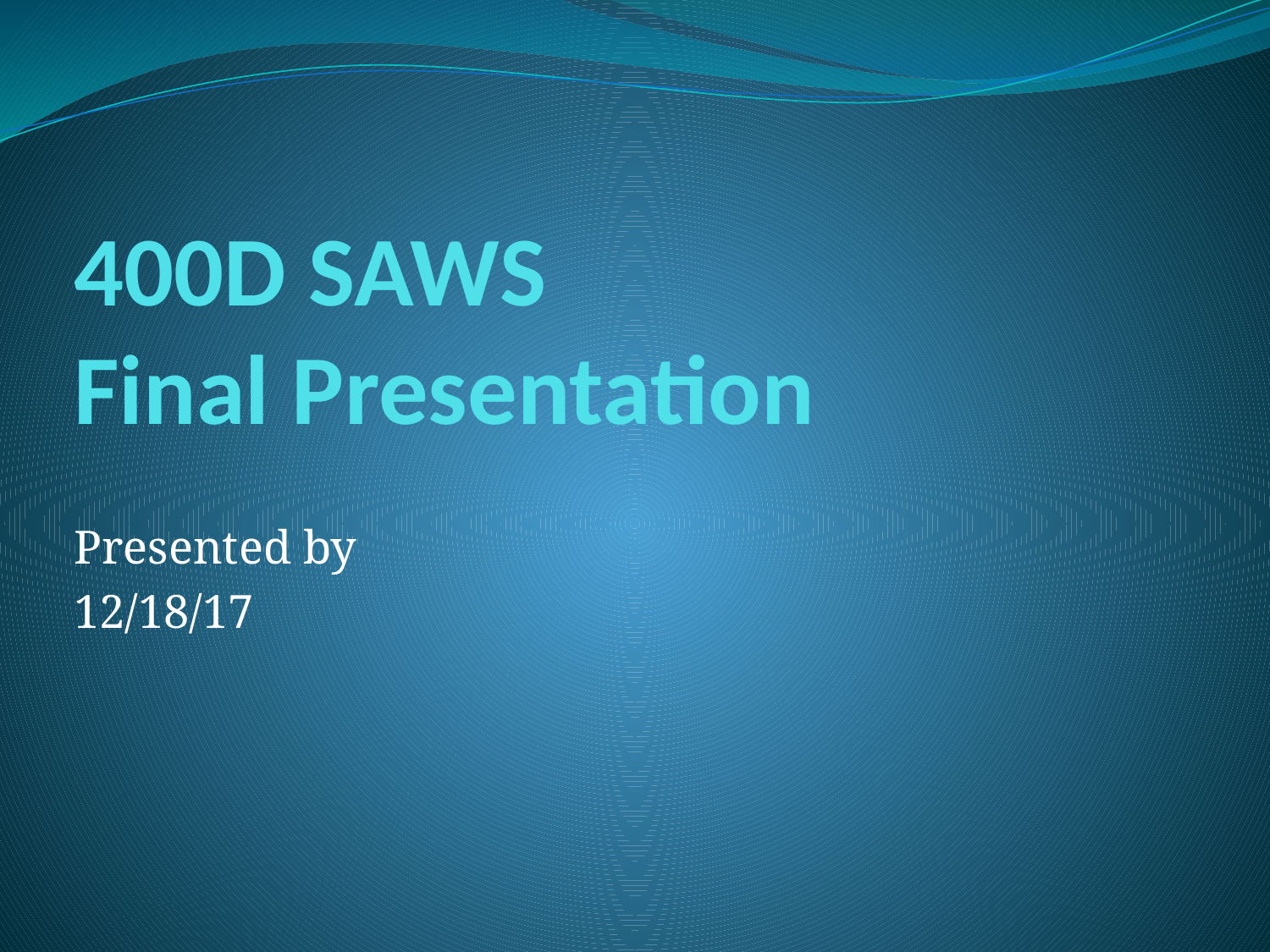

# 400D SAWS Final Presentation

Presented by
12/18/17